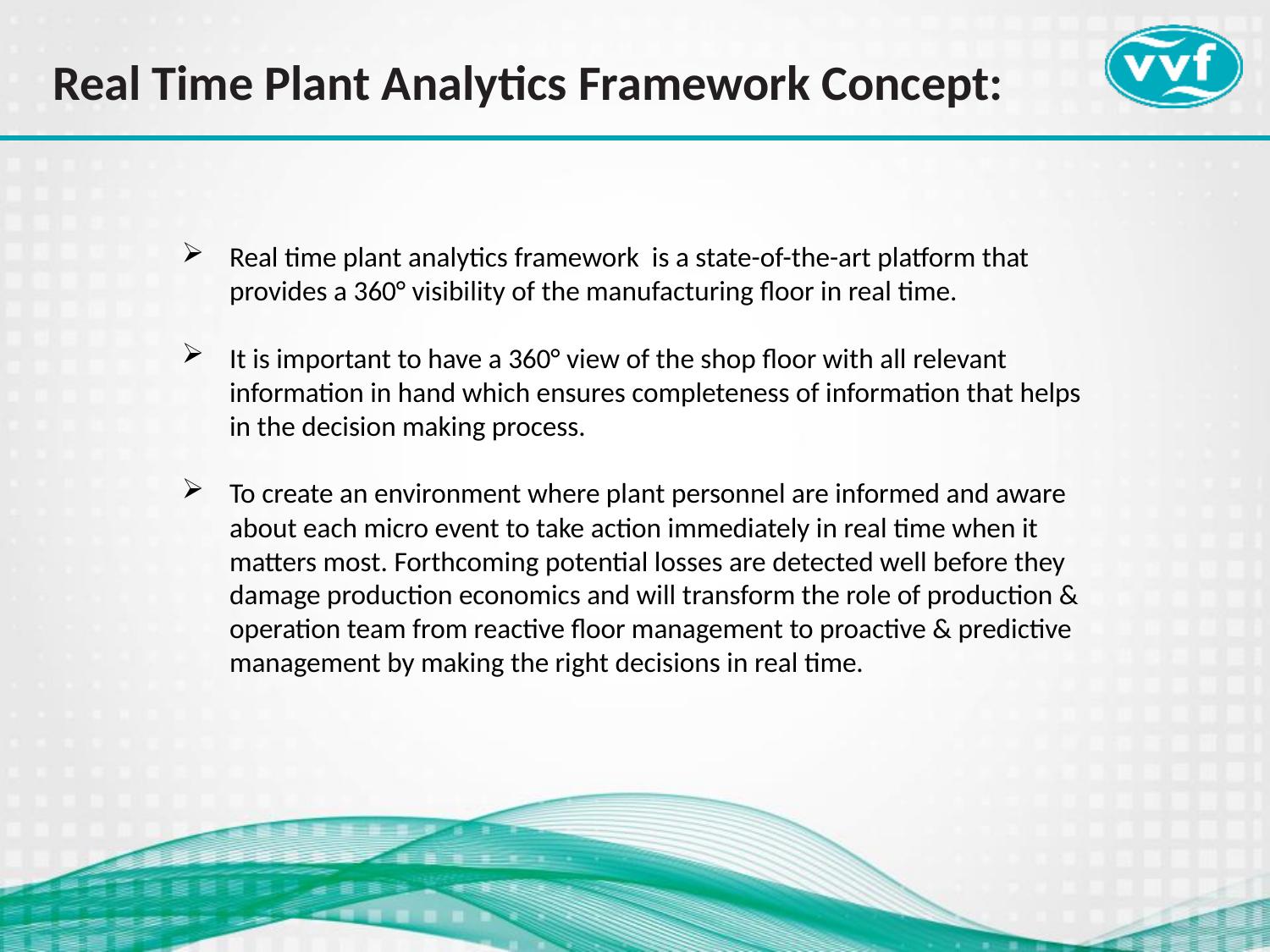

# Real Time Plant Analytics Framework Concept:
Real time plant analytics framework  is a state-of-the-art platform that provides a 360° visibility of the manufacturing floor in real time.

It is important to have a 360° view of the shop floor with all relevant information in hand which ensures completeness of information that helps in the decision making process.

To create an environment where plant personnel are informed and aware about each micro event to take action immediately in real time when it matters most. Forthcoming potential losses are detected well before they damage production economics and will transform the role of production & operation team from reactive floor management to proactive & predictive management by making the right decisions in real time.